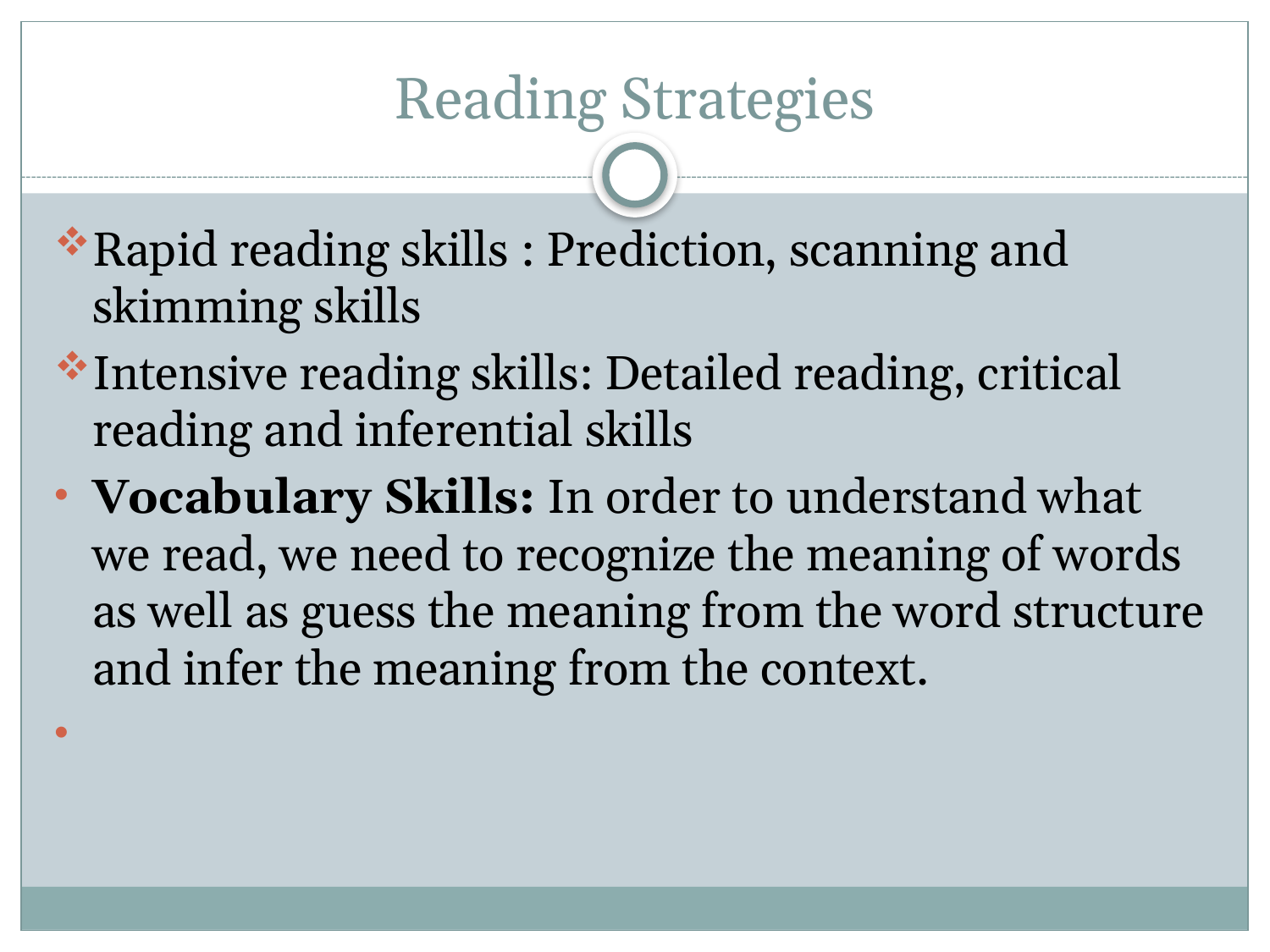

# Reading Strategies
Rapid reading skills : Prediction, scanning and skimming skills
Intensive reading skills: Detailed reading, critical  reading and inferential skills
Vocabulary Skills: In order to understand what we read, we need to recognize the meaning of words as well as guess the meaning from the word structure and infer the meaning from the context.